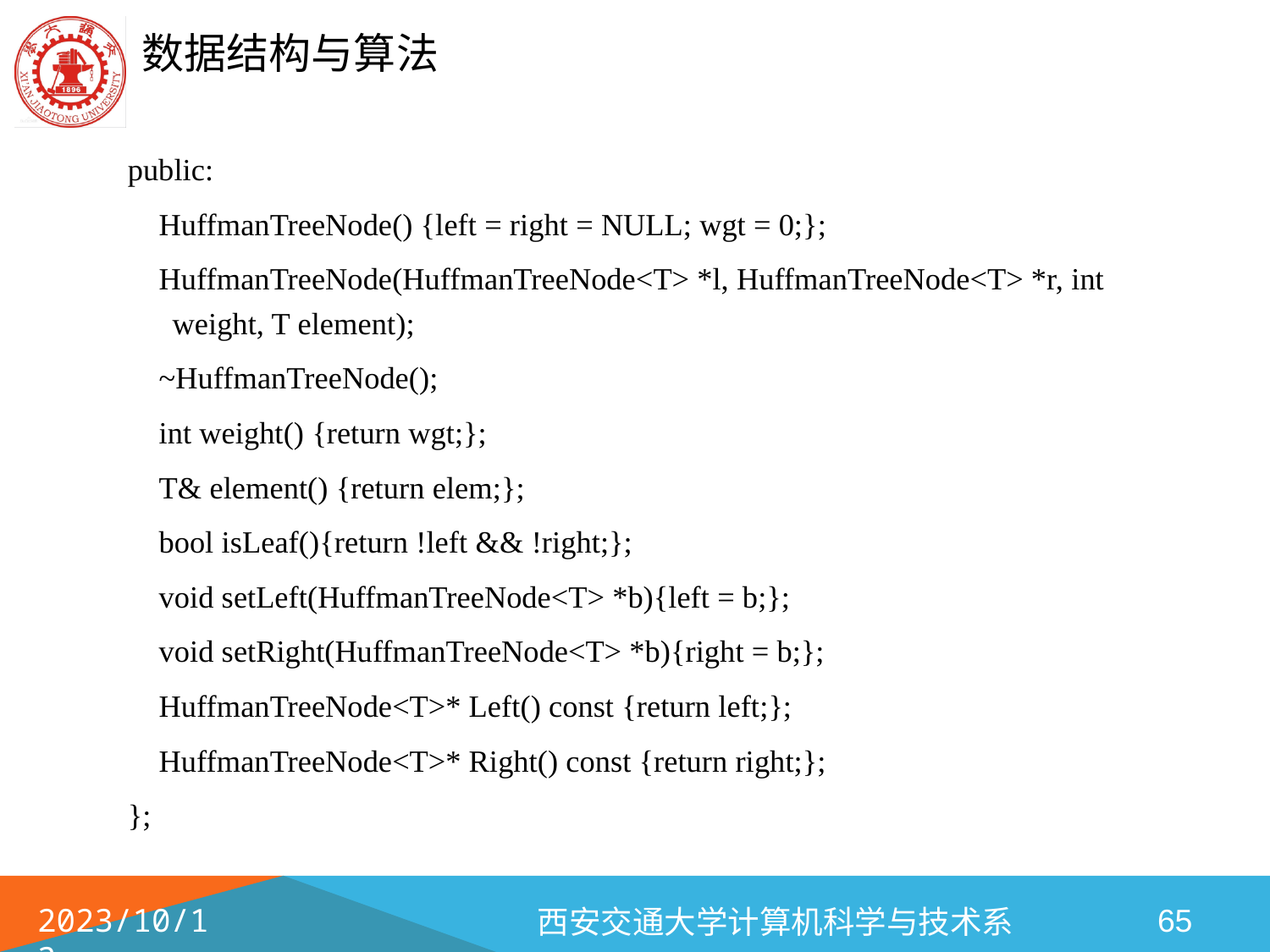

public:
    HuffmanTreeNode() {left = right = NULL; wgt = 0;};
    HuffmanTreeNode(HuffmanTreeNode<T> *l, HuffmanTreeNode<T> *r, int weight, T element);
    ~HuffmanTreeNode();
    int weight() {return wgt;};
    T& element() {return elem;};
    bool isLeaf(){return !left && !right;};
    void setLeft(HuffmanTreeNode<T> *b){left = b;};
    void setRight(HuffmanTreeNode<T> *b){right = b;};
    HuffmanTreeNode<T>* Left() const {return left;};
    HuffmanTreeNode<T>* Right() const {return right;};
};